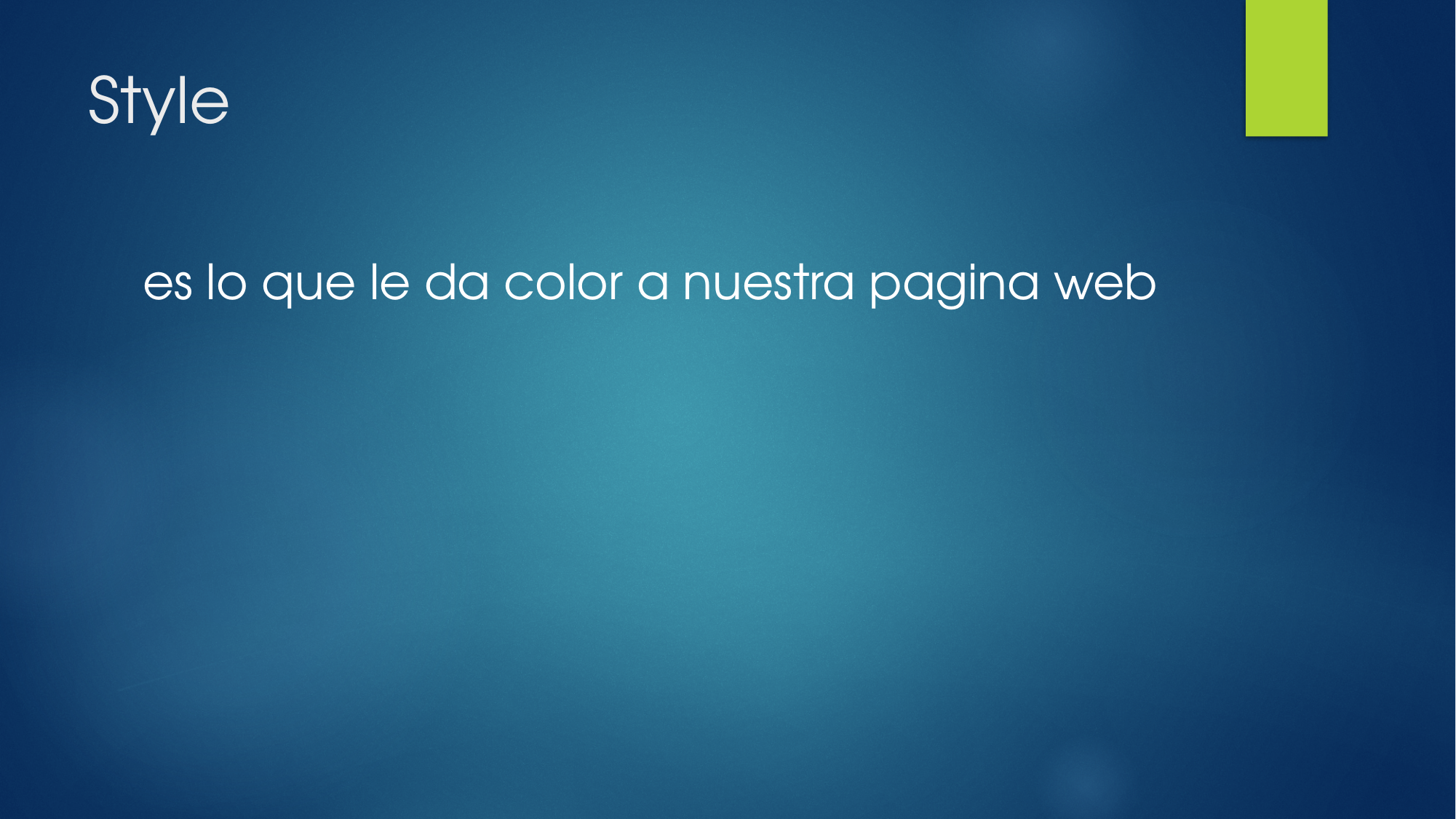

# Style
es lo que le da color a nuestra pagina web